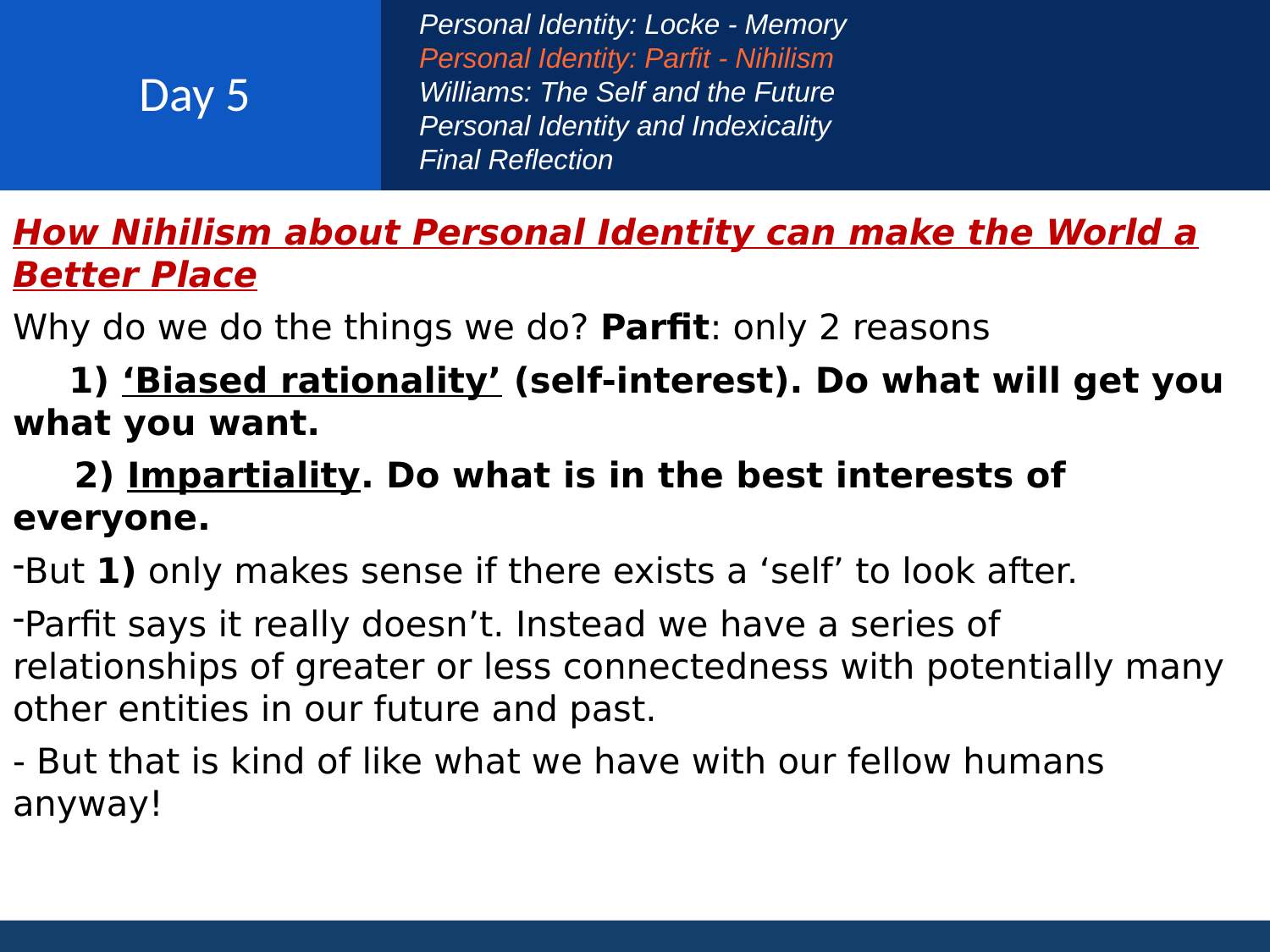

Personal Identity: Locke - Memory
Personal Identity: Parfit - Nihilism
Williams: The Self and the Future
Personal Identity and Indexicality
Final Reflection

# Day 5
How Nihilism about Personal Identity can make the World a Better Place
Why do we do the things we do? Parfit: only 2 reasons
     1) ‘Biased rationality’ (self-interest). Do what will get you what you want.
     2) Impartiality. Do what is in the best interests of everyone.
But 1) only makes sense if there exists a ‘self’ to look after.
Parfit says it really doesn’t. Instead we have a series of relationships of greater or less connectedness with potentially many other entities in our future and past.
- But that is kind of like what we have with our fellow humans anyway!